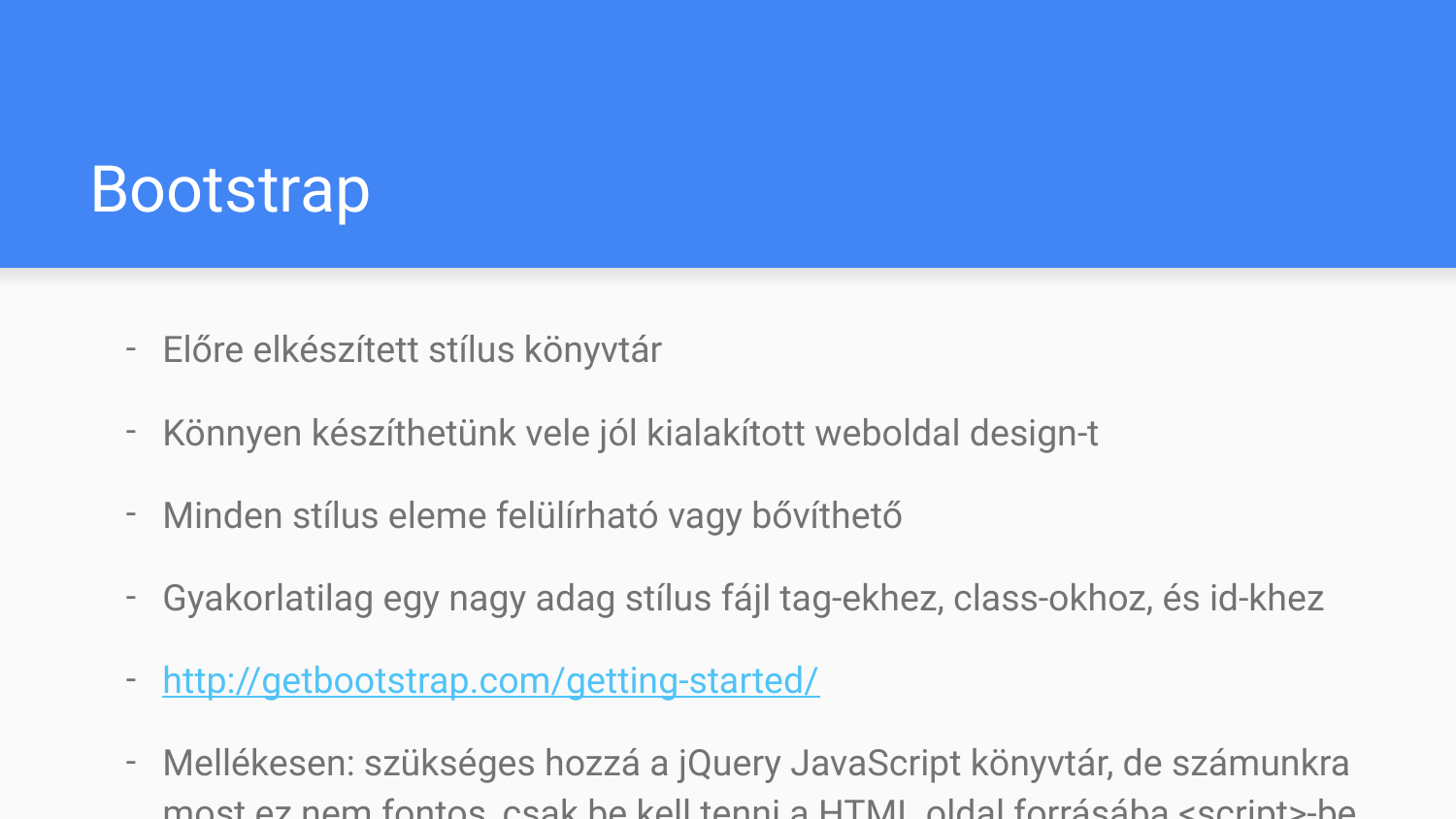

# Bootstrap
Előre elkészített stílus könyvtár
Könnyen készíthetünk vele jól kialakított weboldal design-t
Minden stílus eleme felülírható vagy bővíthető
Gyakorlatilag egy nagy adag stílus fájl tag-ekhez, class-okhoz, és id-khez
http://getbootstrap.com/getting-started/
Mellékesen: szükséges hozzá a jQuery JavaScript könyvtár, de számunkra most ez nem fontos, csak be kell tenni a HTML oldal forrásába <script>-be